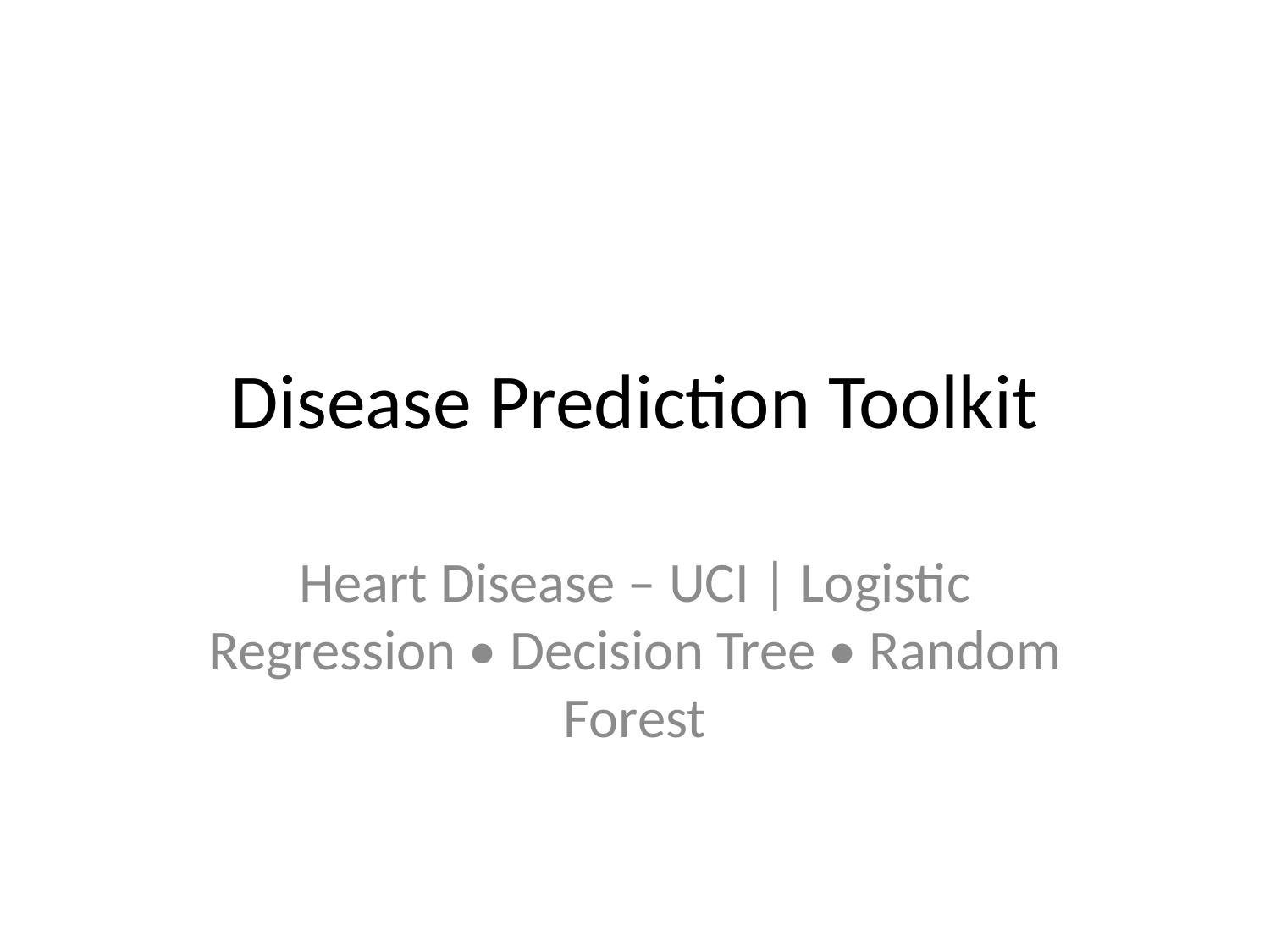

# Disease Prediction Toolkit
Heart Disease – UCI | Logistic Regression • Decision Tree • Random Forest